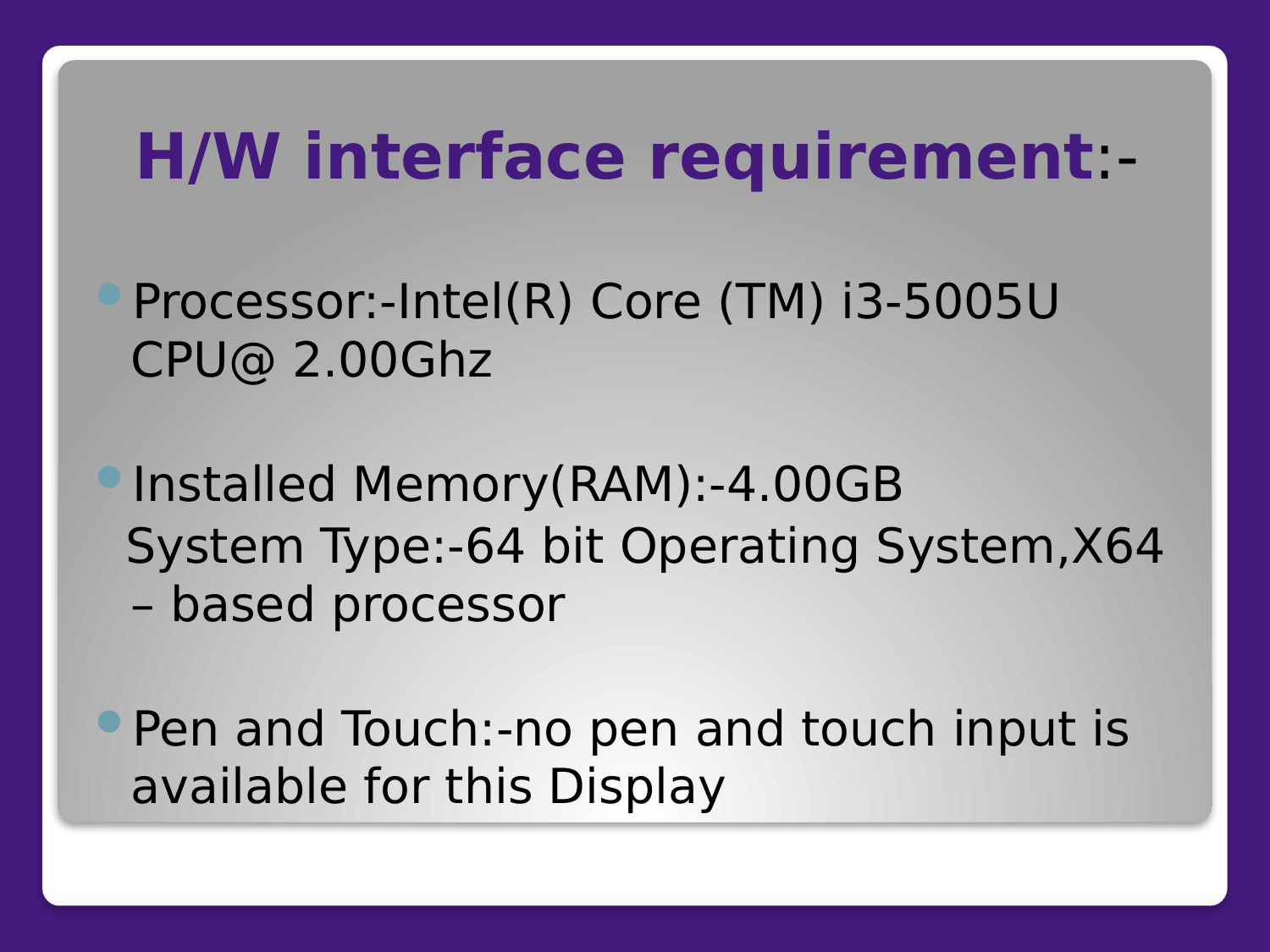

H/W interface requirement:-
Processor:-Intel(R) Core (TM) i3-5005U    CPU@ 2.00Ghz

Installed Memory(RAM):-4.00GB
  System Type:-64 bit Operating System,X64 – based processor

Pen and Touch:-no pen and touch input is available for this Display